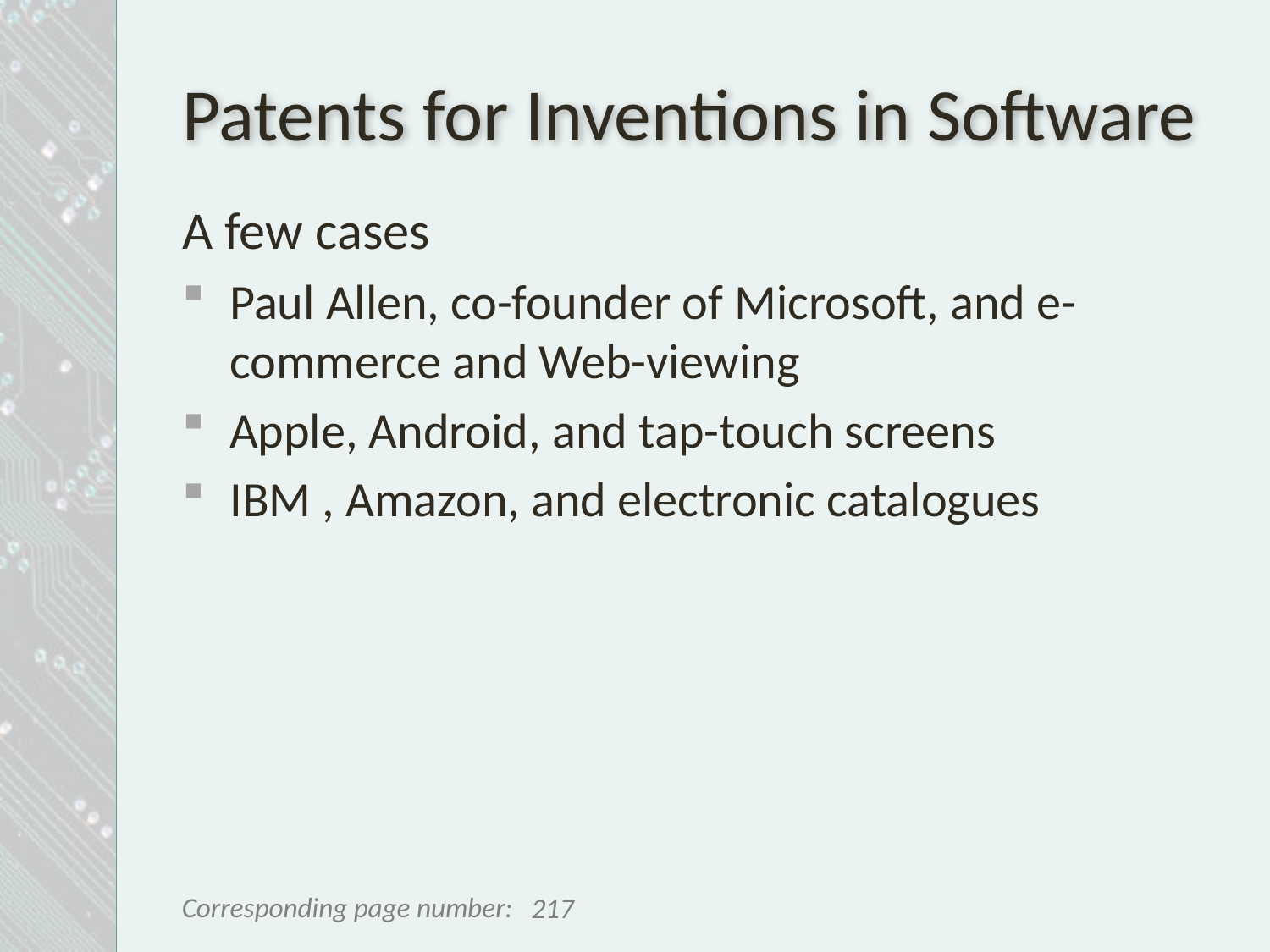

# Patents for Inventions in Software
A few cases
Paul Allen, co-founder of Microsoft, and e-commerce and Web-viewing
Apple, Android, and tap-touch screens
IBM , Amazon, and electronic catalogues
217